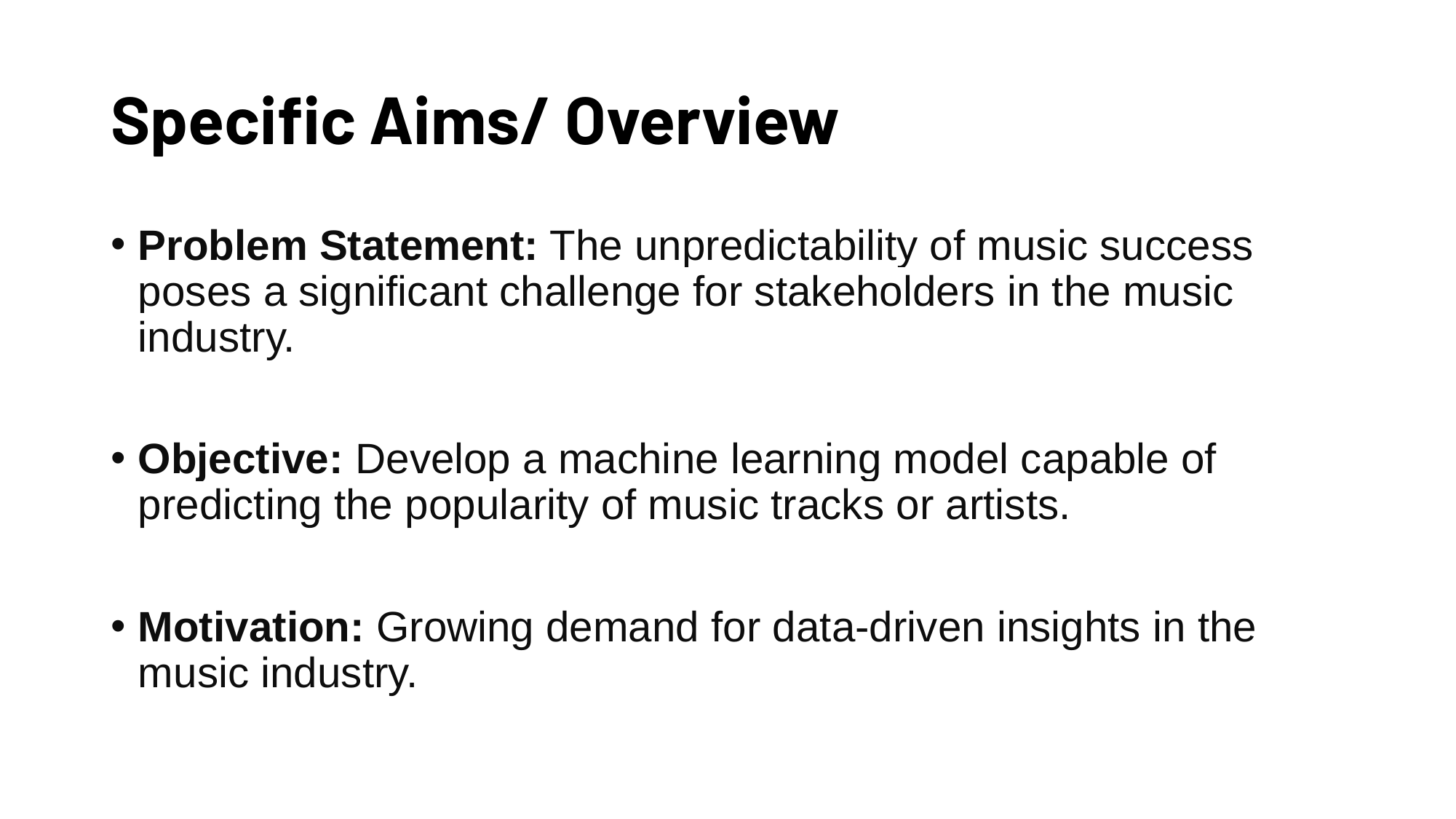

# Specific Aims/ Overview
Problem Statement: The unpredictability of music success poses a significant challenge for stakeholders in the music industry.

Objective: Develop a machine learning model capable of predicting the popularity of music tracks or artists.

Motivation: Growing demand for data-driven insights in the music industry.